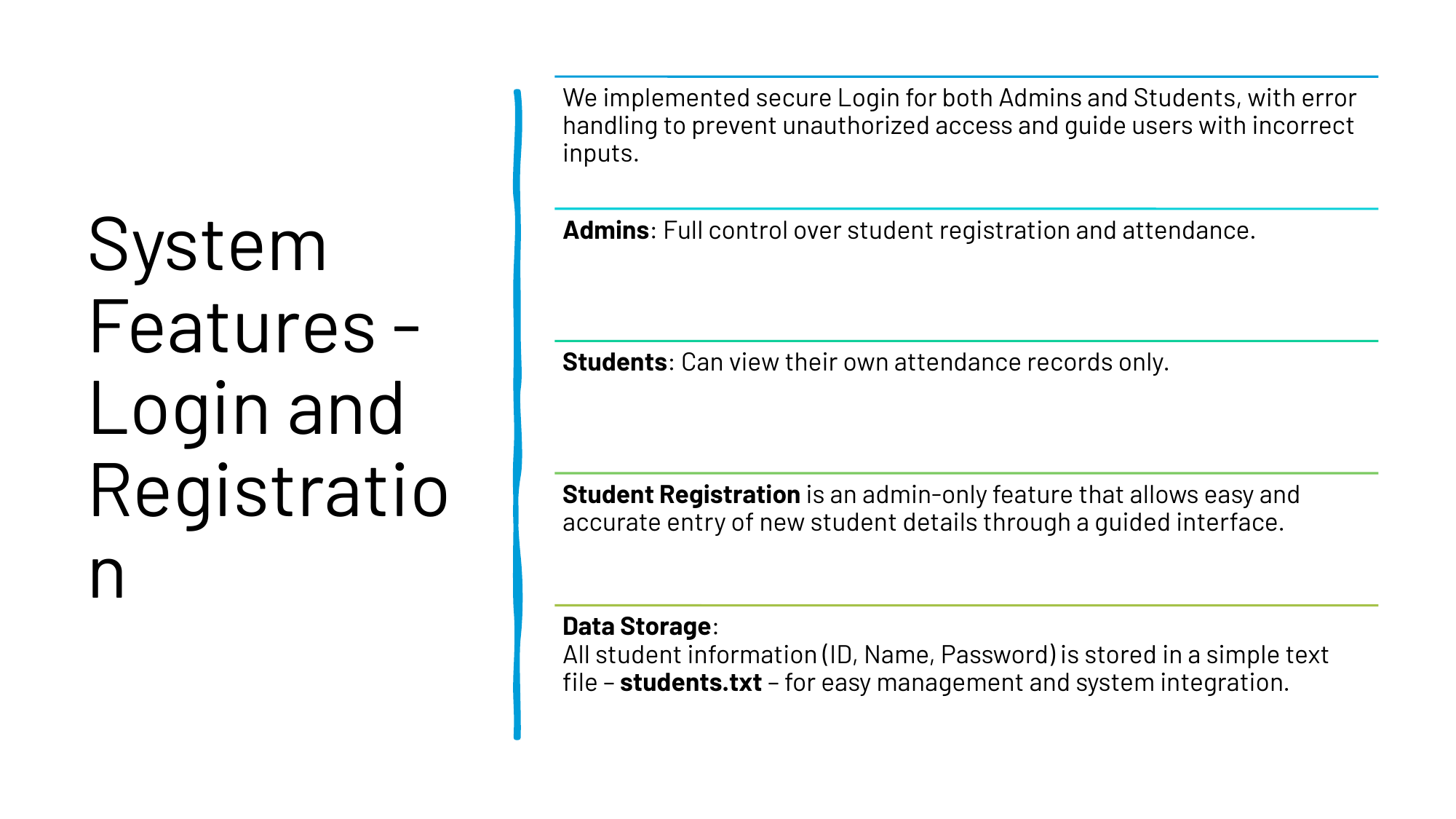

We implemented secure Login for both Admins and Students, with error handling to prevent unauthorized access and guide users with incorrect inputs.
Admins: Full control over student registration and attendance.
Students: Can view their own attendance records only.
Student Registration is an admin-only feature that allows easy and accurate entry of new student details through a guided interface.
Data Storage:
All student information (ID, Name, Password) is stored in a simple text file – students.txt – for easy management and system integration.
# System Features - Login and Registration